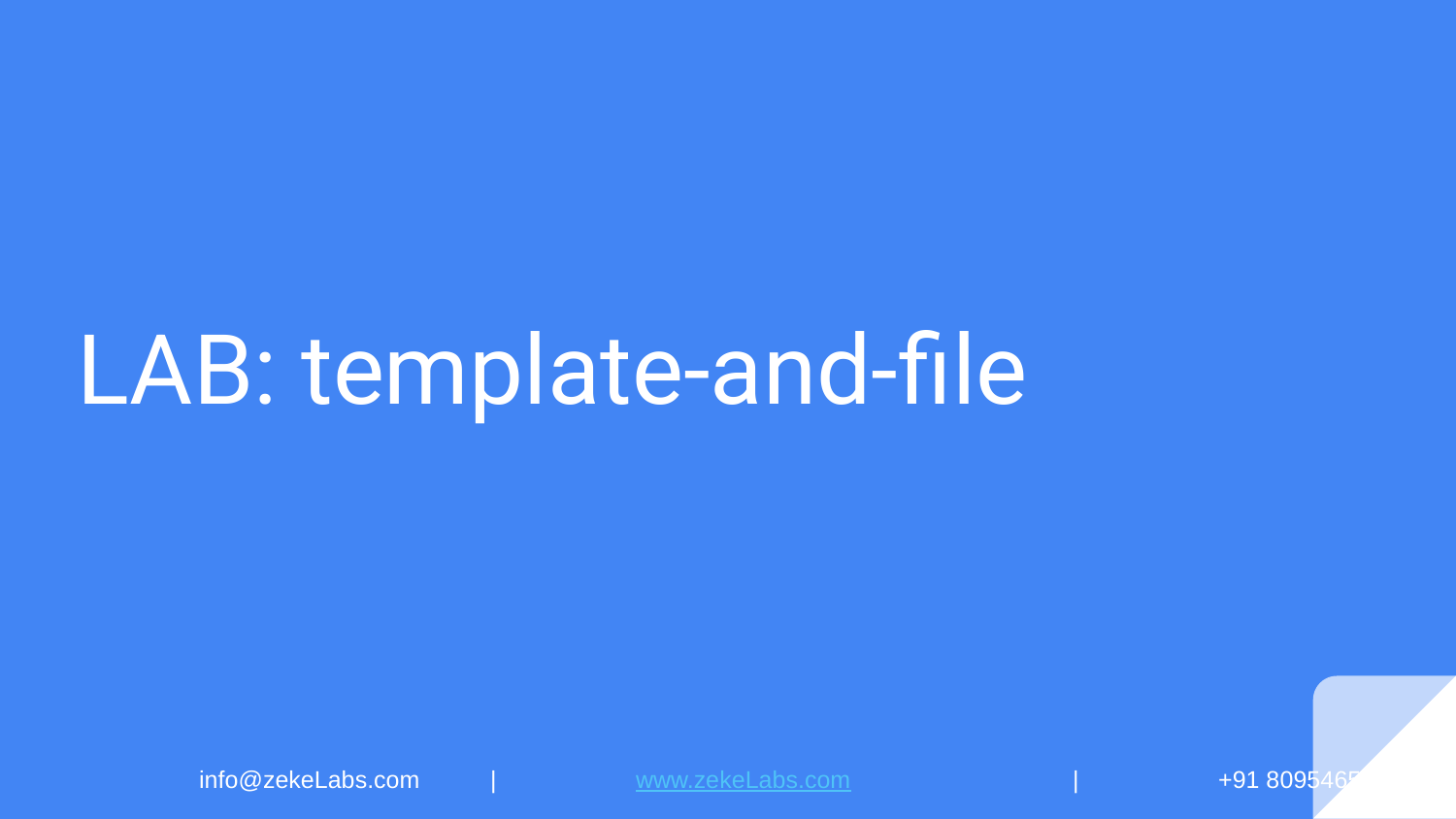

# LAB: template-and-file
info@zekeLabs.com	|	www.zekeLabs.com		|	+91 8095465880